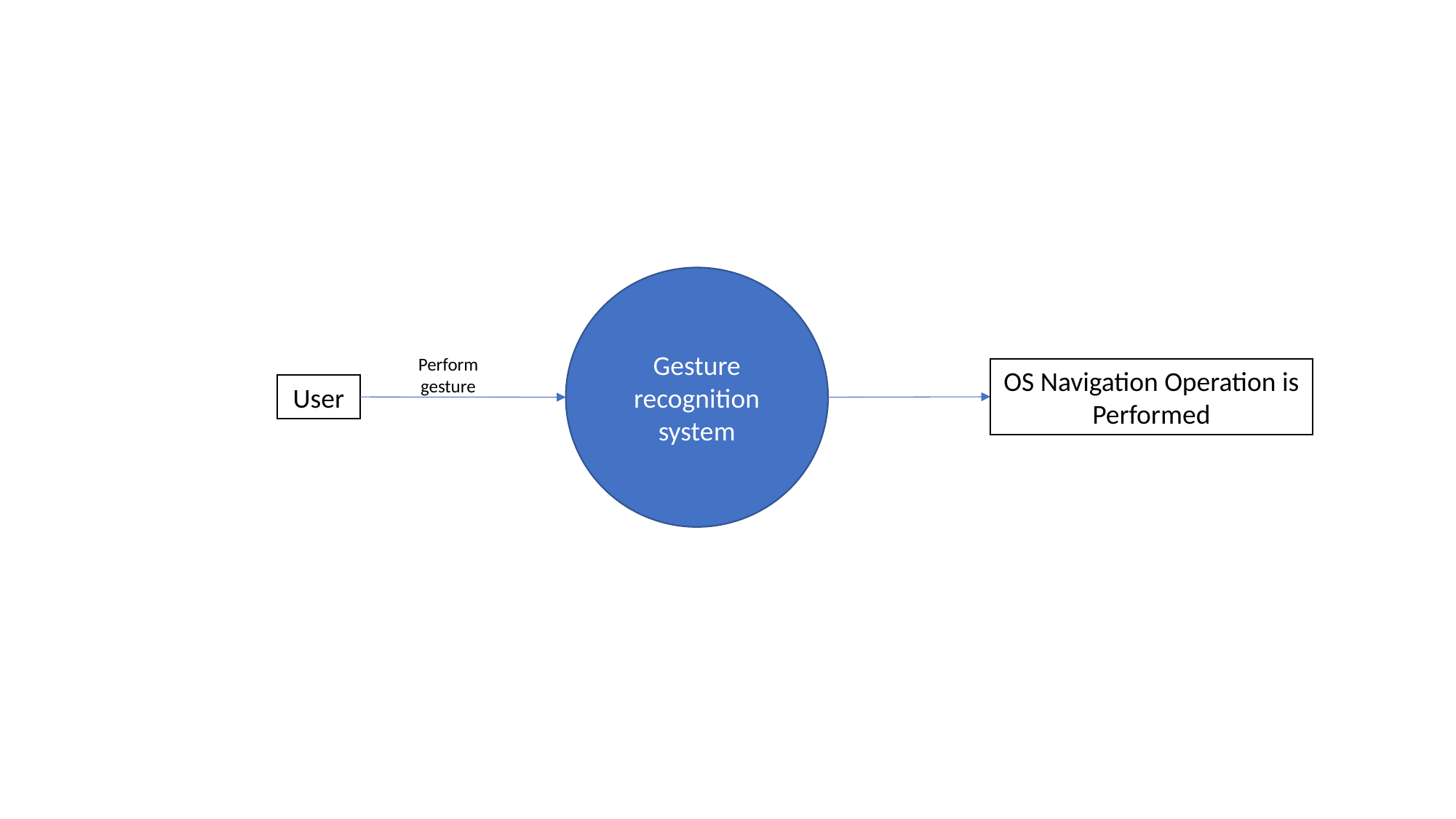

Gesture recognition system
Perform
gesture
OS Navigation Operation is Performed
User